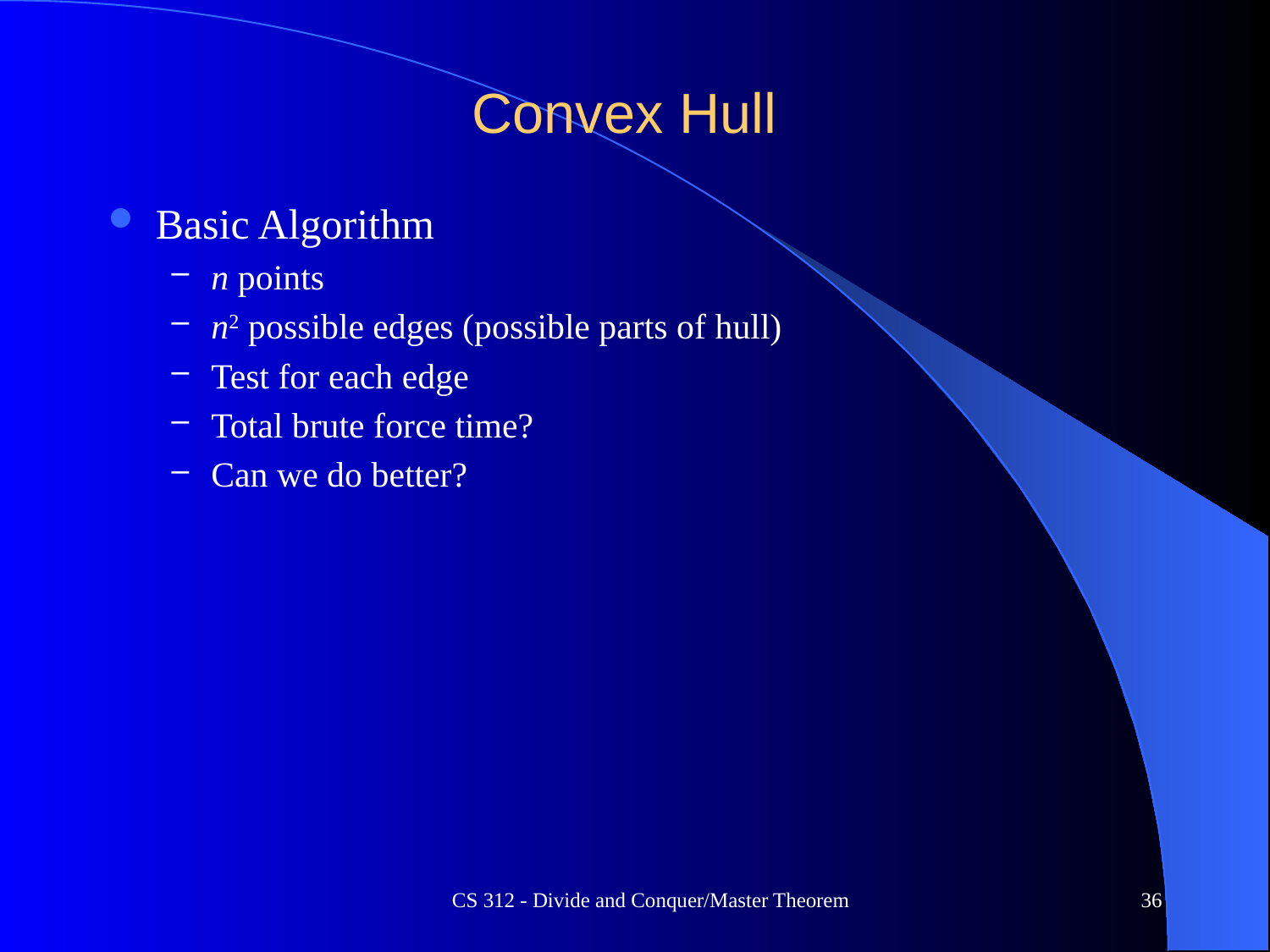

# Convex Hull
Basic Algorithm
n points
n2 possible edges (possible parts of hull)
Test for each edge
Total brute force time?
Can we do better?

CS 312 - Divide and Conquer/Master Theorem
36